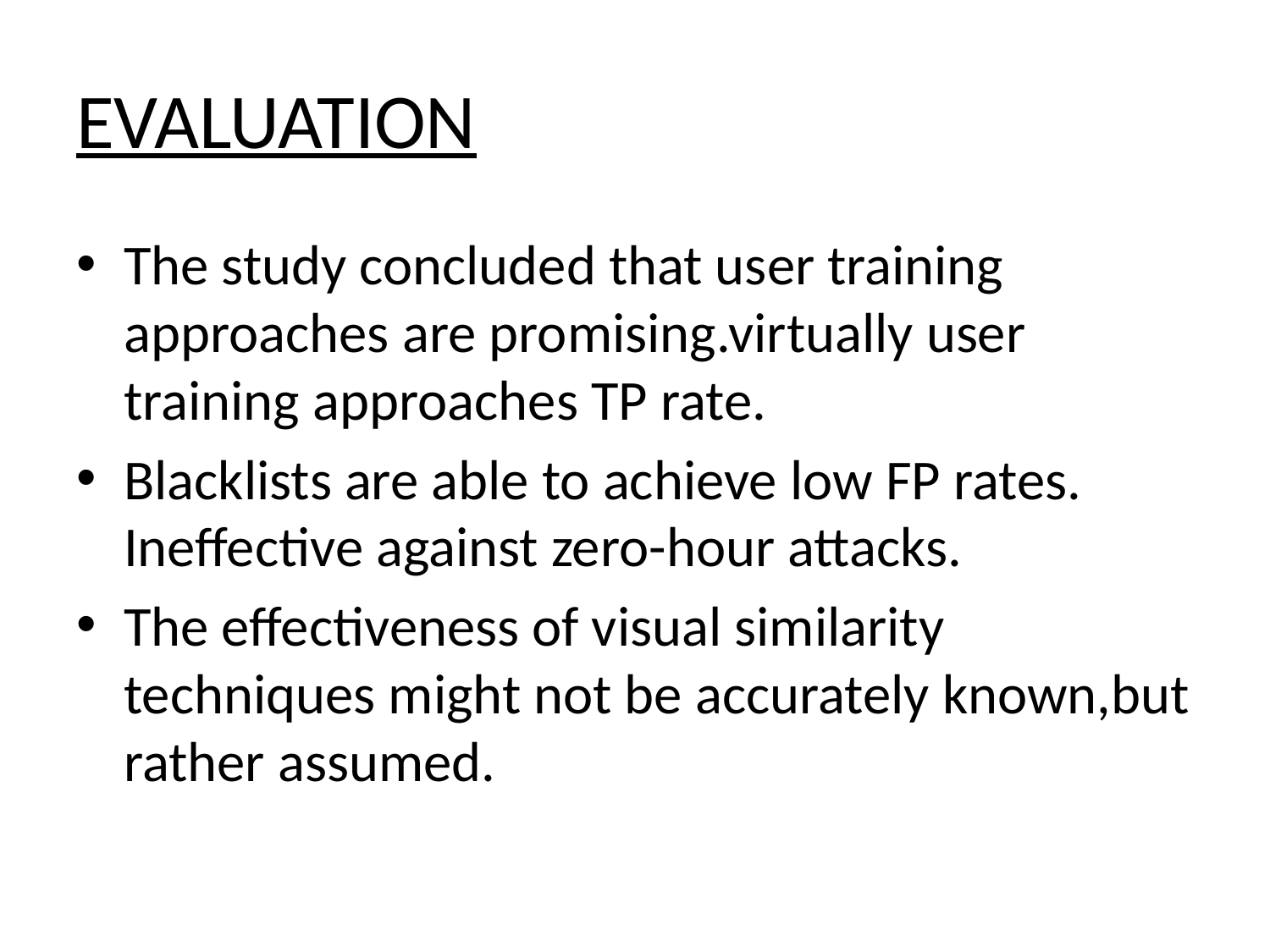

# EVALUATION
The study concluded that user training approaches are promising.virtually user training approaches TP rate.
Blacklists are able to achieve low FP rates. Ineffective against zero-hour attacks.
The effectiveness of visual similarity techniques might not be accurately known,but rather assumed.